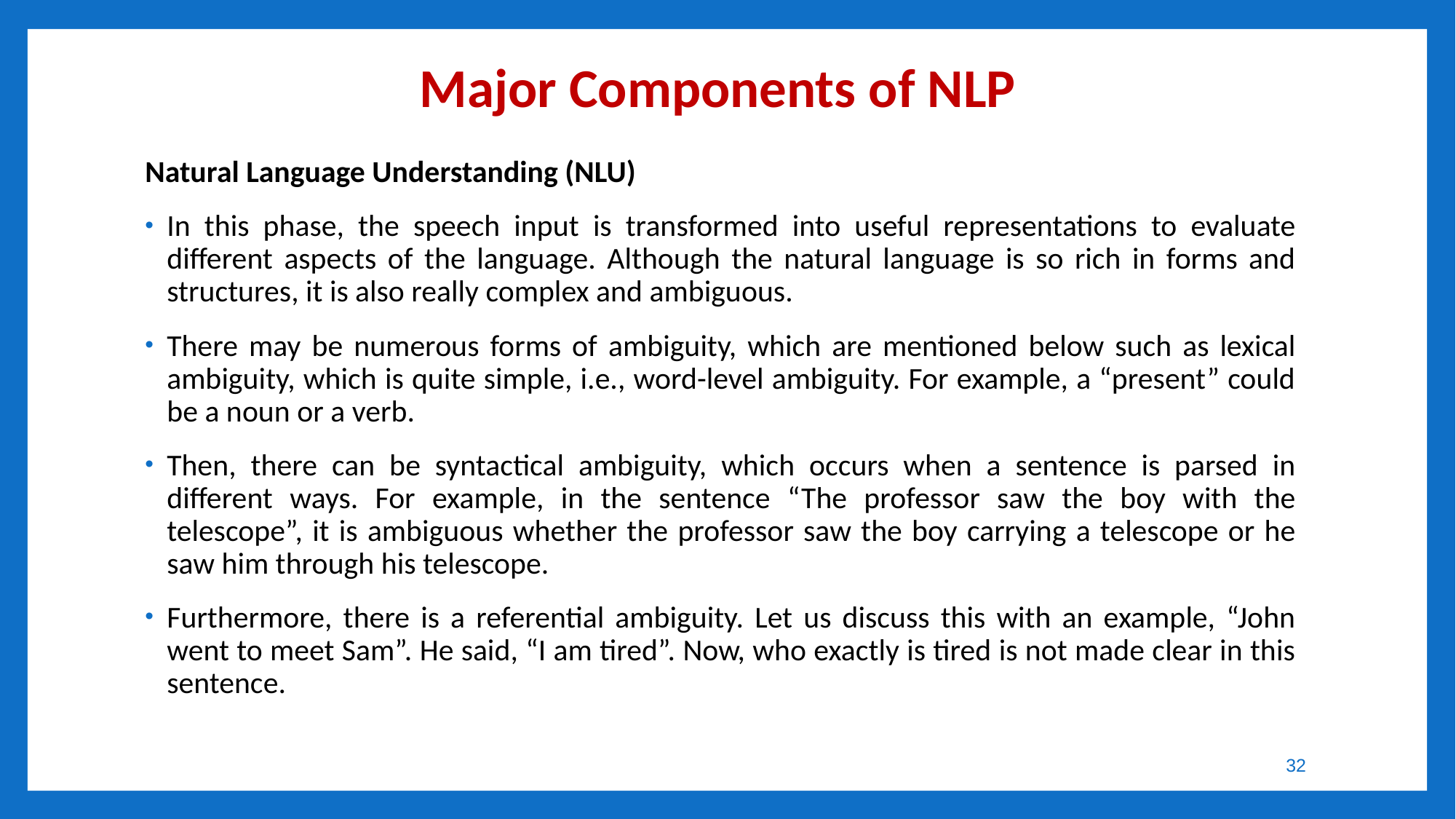

# Major Components of NLP
Natural Language Understanding (NLU)
In this phase, the speech input is transformed into useful representations to evaluate different aspects of the language. Although the natural language is so rich in forms and structures, it is also really complex and ambiguous.
There may be numerous forms of ambiguity, which are mentioned below such as lexical ambiguity, which is quite simple, i.e., word-level ambiguity. For example, a “present” could be a noun or a verb.
Then, there can be syntactical ambiguity, which occurs when a sentence is parsed in different ways. For example, in the sentence “The professor saw the boy with the telescope”, it is ambiguous whether the professor saw the boy carrying a telescope or he saw him through his telescope.
Furthermore, there is a referential ambiguity. Let us discuss this with an example, “John went to meet Sam”. He said, “I am tired”. Now, who exactly is tired is not made clear in this sentence.
32